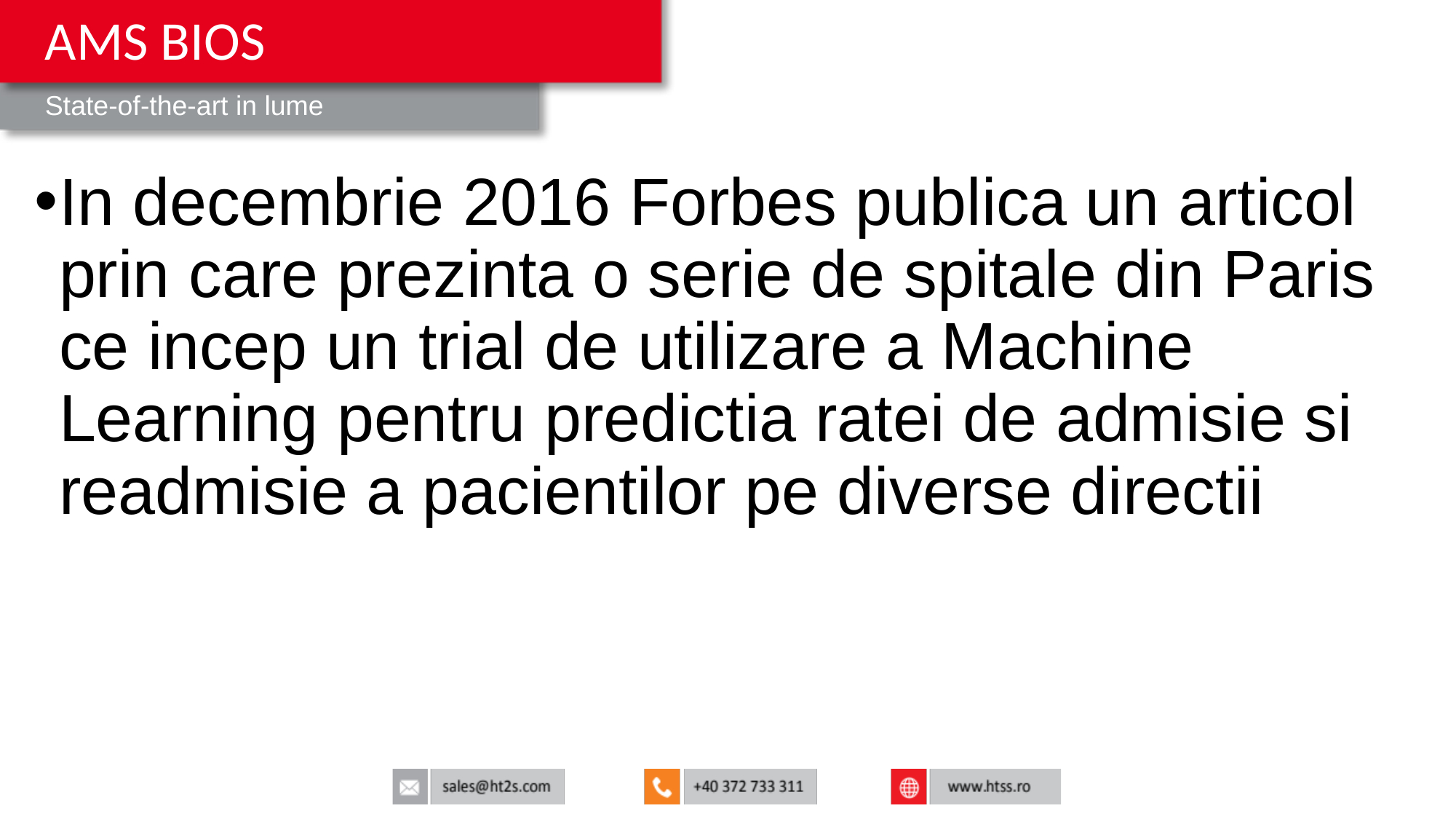

AMS BIOS
State-of-the-art in lume
# In decembrie 2016 Forbes publica un articol prin care prezinta o serie de spitale din Paris ce incep un trial de utilizare a Machine Learning pentru predictia ratei de admisie si readmisie a pacientilor pe diverse directii